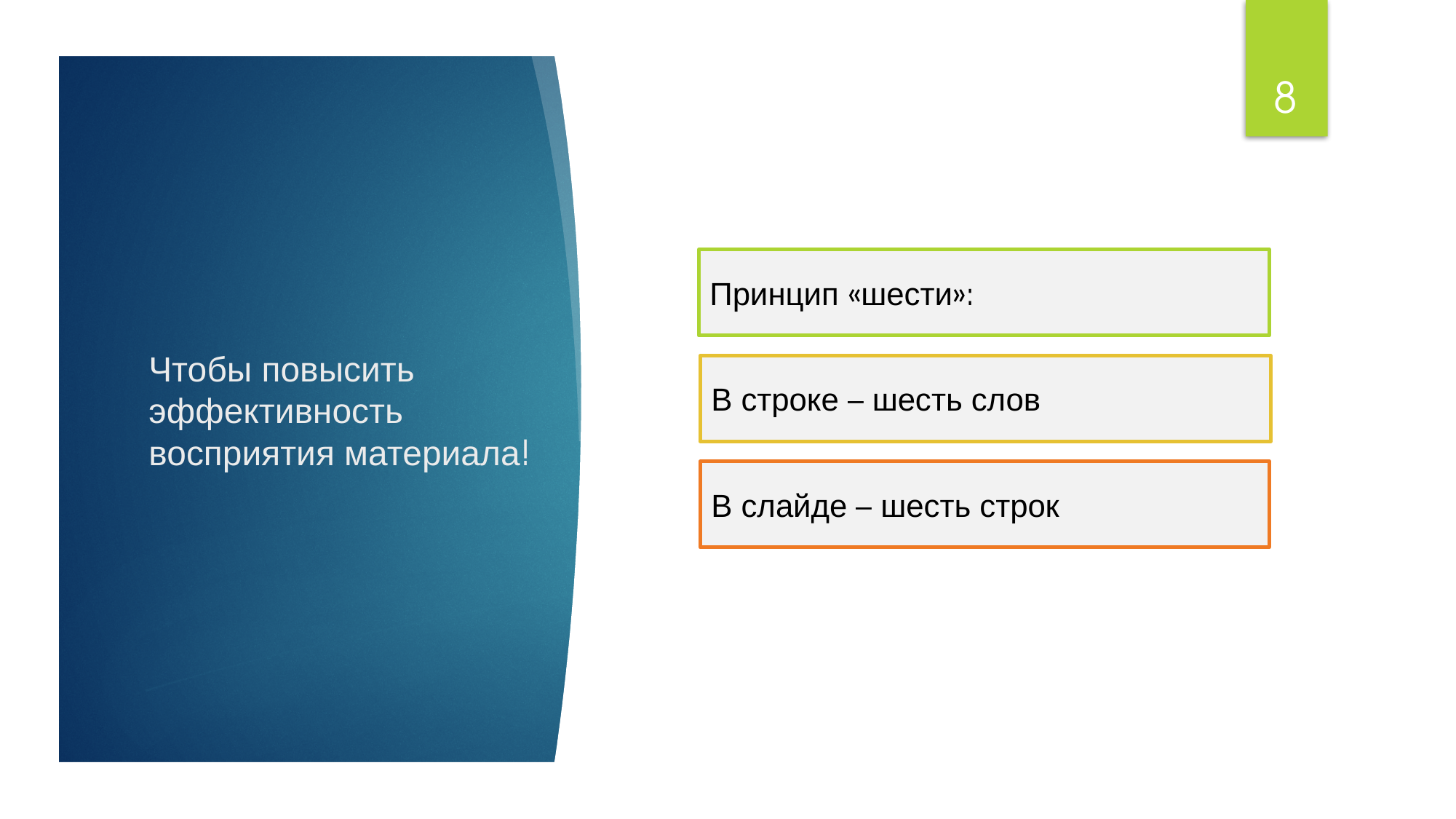

8
Принцип «шести»:
# Чтобы повысить эффективность восприятия материала!
В строке – шесть слов
В слайде – шесть строк